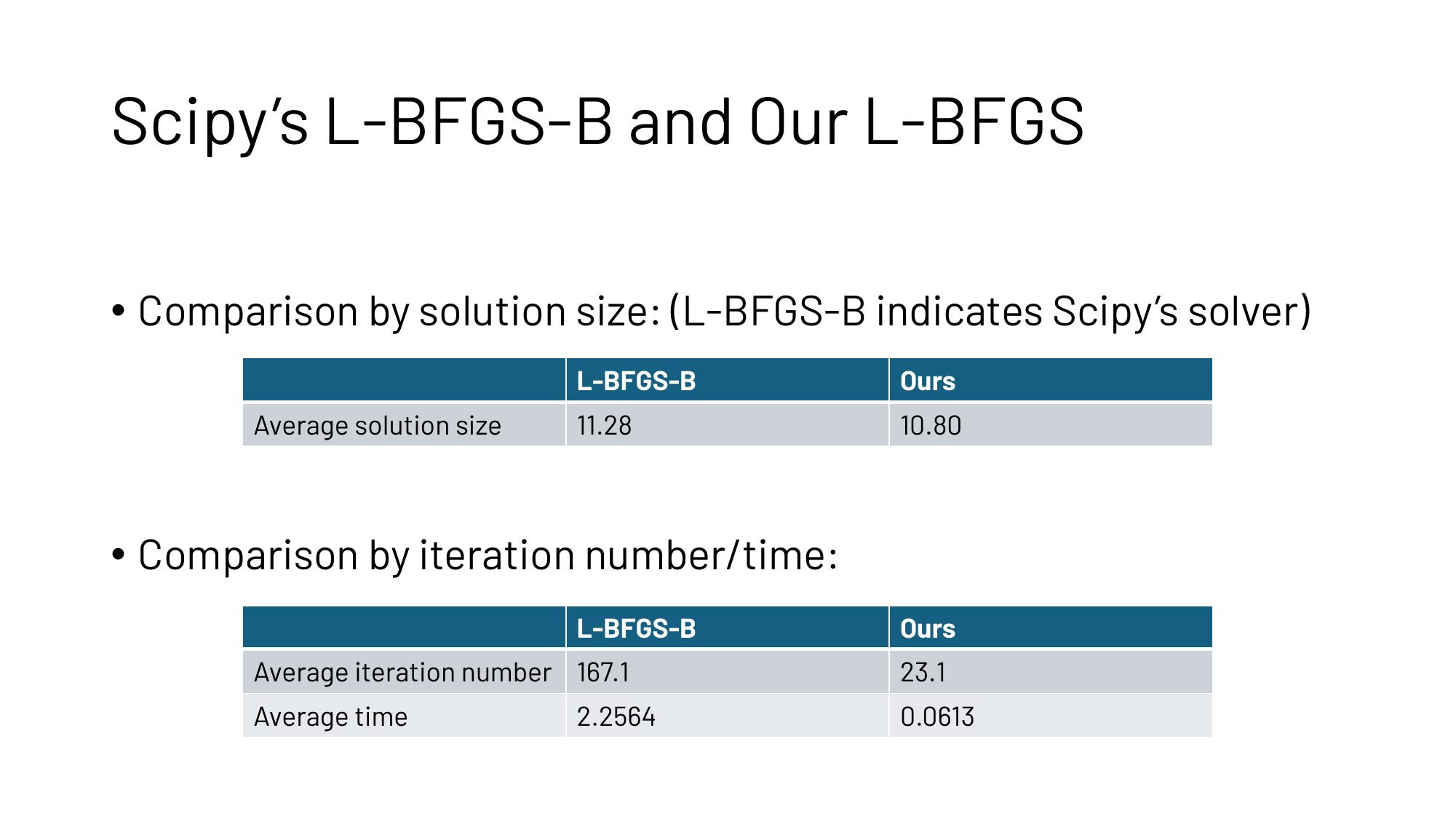

# Scipy’s L-BFGS-B and Our L-BFGS

Comparison by solution size: (L-BFGS-B indicates Scipy’s solver)

Comparison by iteration number/time:

|  | L-BFGS-B | Ours |
| --- | --- | --- |
| Average solution size | 11.28 | 10.80 |
|  | L-BFGS-B | Ours |
| --- | --- | --- |
| Average iteration number | 167.1 | 23.1 |
| Average time | 2.2564 | 0.0613 |